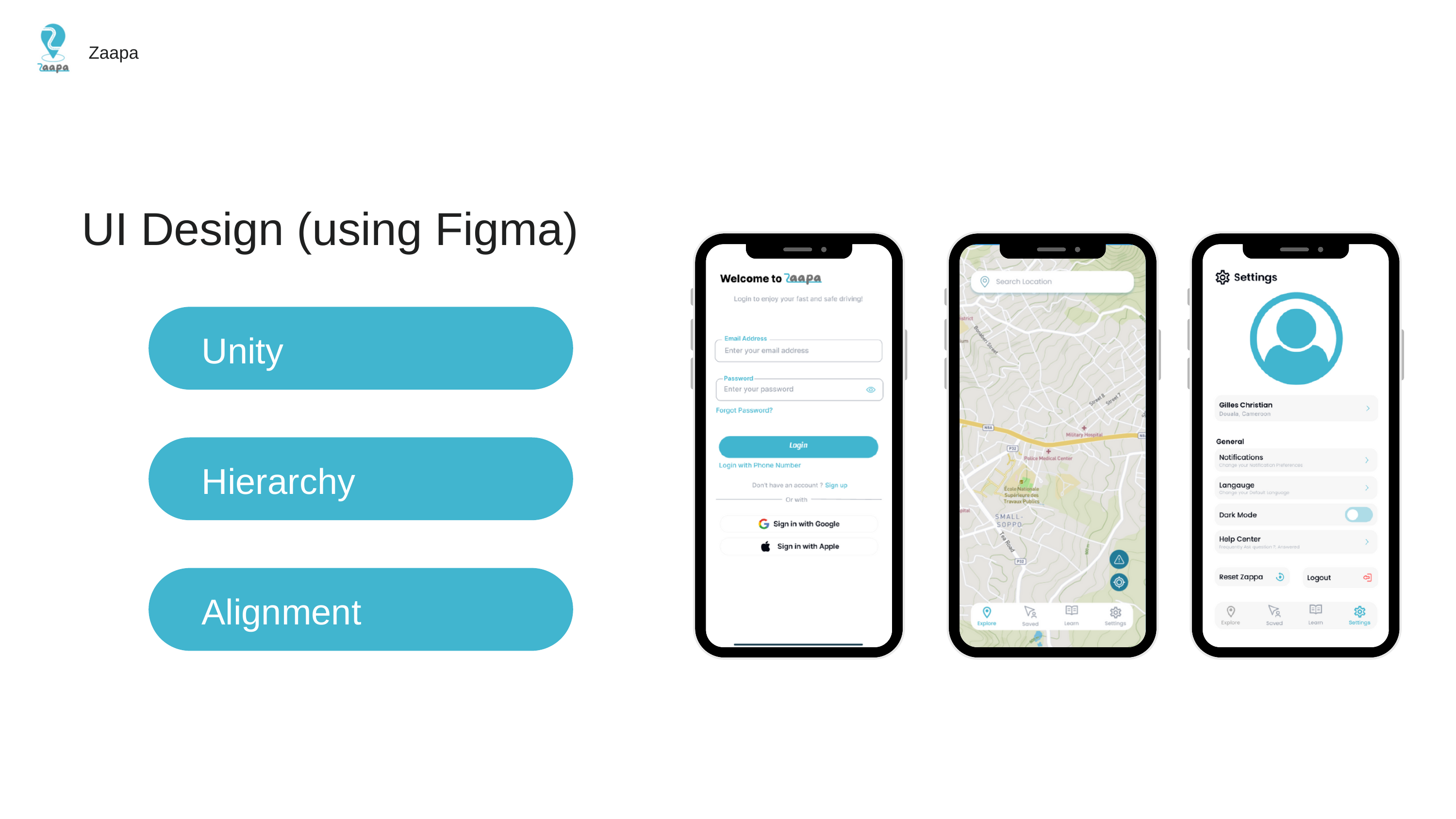

Zaapa
UI Design (using Figma)

Unity

Hierarchy

Alignment